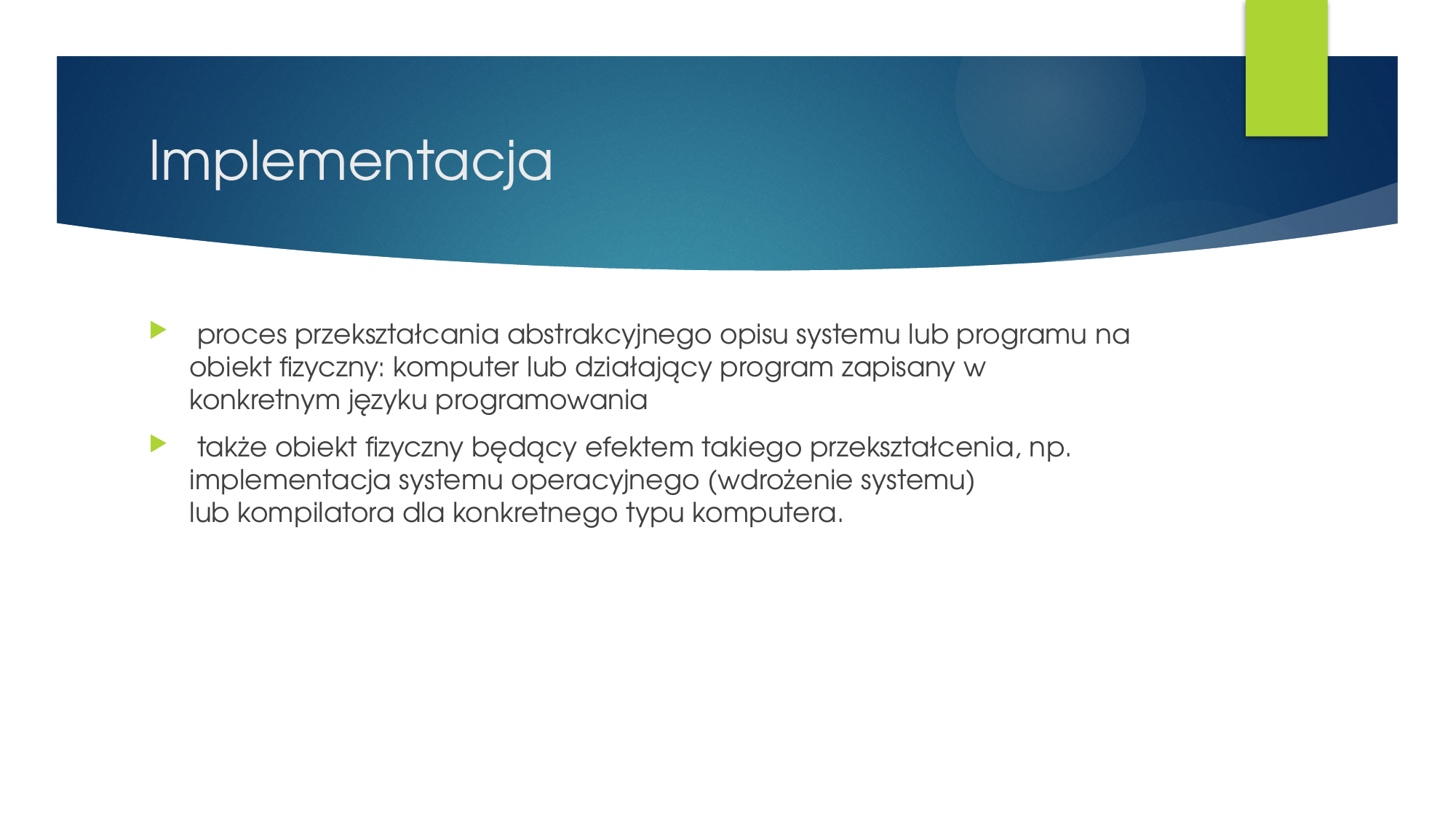

# Implementacja
 proces przekształcania abstrakcyjnego opisu systemu lub programu na obiekt fizyczny: komputer lub działający program zapisany w konkretnym języku programowania
 także obiekt fizyczny będący efektem takiego przekształcenia, np. implementacja systemu operacyjnego (wdrożenie systemu) lub kompilatora dla konkretnego typu komputera.